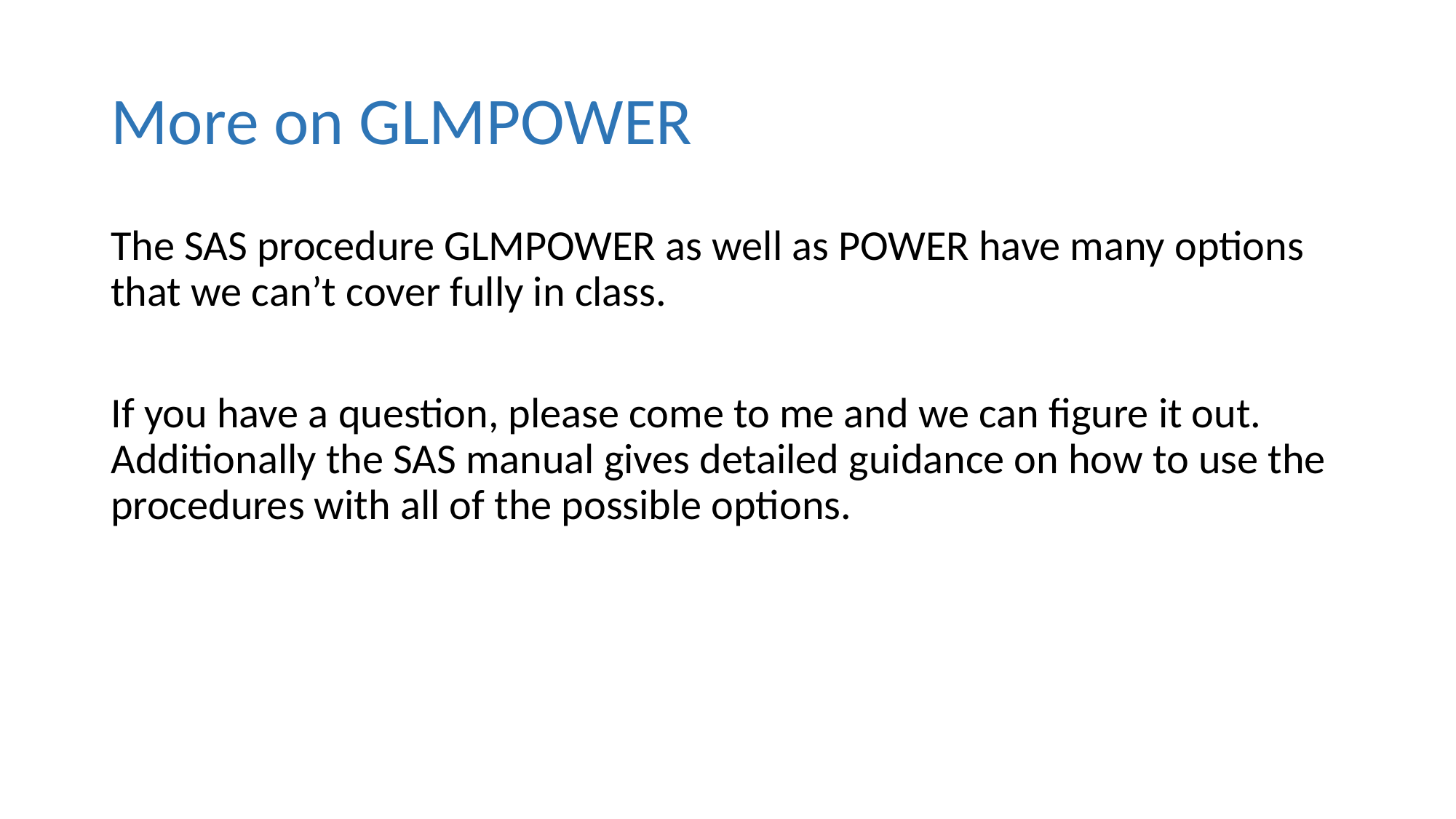

# More on GLMPOWER
The SAS procedure GLMPOWER as well as POWER have many options that we can’t cover fully in class.

If you have a question, please come to me and we can figure it out.  Additionally the SAS manual gives detailed guidance on how to use the procedures with all of the possible options.